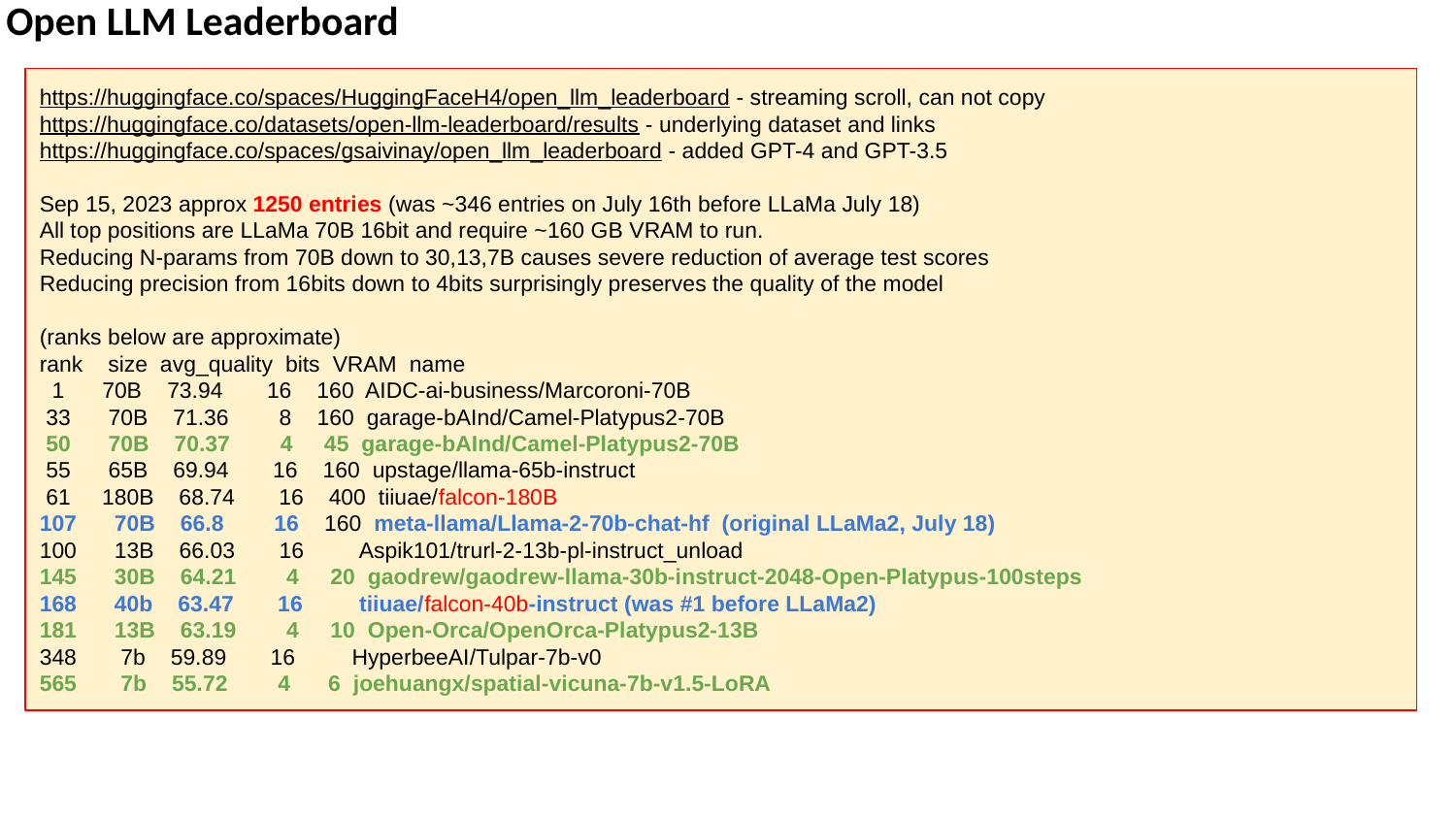

Open LLM Leaderboard
https://huggingface.co/spaces/HuggingFaceH4/open_llm_leaderboard - streaming scroll, can not copy
https://huggingface.co/datasets/open-llm-leaderboard/results - underlying dataset and links
https://huggingface.co/spaces/gsaivinay/open_llm_leaderboard - added GPT-4 and GPT-3.5

Sep 15, 2023 approx 1250 entries (was ~346 entries on July 16th before LLaMa July 18)
All top positions are LLaMa 70B 16bit and require ~160 GB VRAM to run.
Reducing N-params from 70B down to 30,13,7B causes severe reduction of average test scores
Reducing precision from 16bits down to 4bits surprisingly preserves the quality of the model

(ranks below are approximate)
rank    size  avg_quality  bits  VRAM  name
  1      70B    73.94       16    160  AIDC-ai-business/Marcoroni-70B
 33      70B    71.36        8    160  garage-bAInd/Camel-Platypus2-70B
 50      70B    70.37        4     45  garage-bAInd/Camel-Platypus2-70B
 55      65B    69.94       16    160  upstage/llama-65b-instruct
 61     180B    68.74       16    400  tiiuae/falcon-180B
107      70B    66.8        16    160  meta-llama/Llama-2-70b-chat-hf  (original LLaMa2, July 18)
100      13B    66.03       16         Aspik101/trurl-2-13b-pl-instruct_unload
145      30B    64.21        4     20  gaodrew/gaodrew-llama-30b-instruct-2048-Open-Platypus-100steps
168      40b    63.47       16         tiiuae/falcon-40b-instruct (was #1 before LLaMa2)
181      13B    63.19        4     10  Open-Orca/OpenOrca-Platypus2-13B
348       7b    59.89       16         HyperbeeAI/Tulpar-7b-v0
565       7b    55.72        4      6  joehuangx/spatial-vicuna-7b-v1.5-LoRA